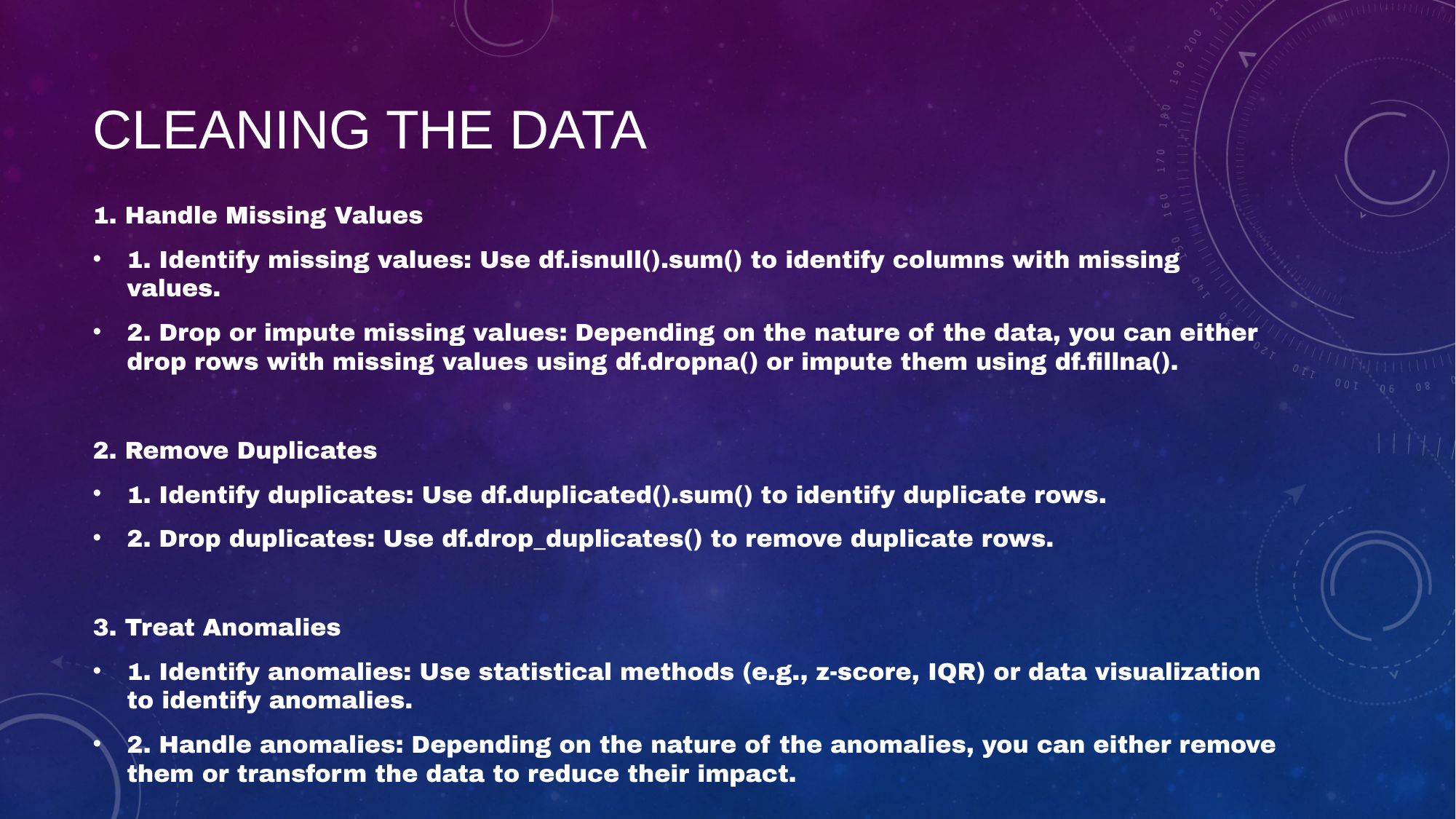

# Cleaning the Data
1. Handle Missing Values
1. Identify missing values: Use df.isnull().sum() to identify columns with missing values.
2. Drop or impute missing values: Depending on the nature of the data, you can either drop rows with missing values using df.dropna() or impute them using df.fillna().

2. Remove Duplicates
1. Identify duplicates: Use df.duplicated().sum() to identify duplicate rows.
2. Drop duplicates: Use df.drop_duplicates() to remove duplicate rows.

3. Treat Anomalies
1. Identify anomalies: Use statistical methods (e.g., z-score, IQR) or data visualization to identify anomalies.
2. Handle anomalies: Depending on the nature of the anomalies, you can either remove them or transform the data to reduce their impact.